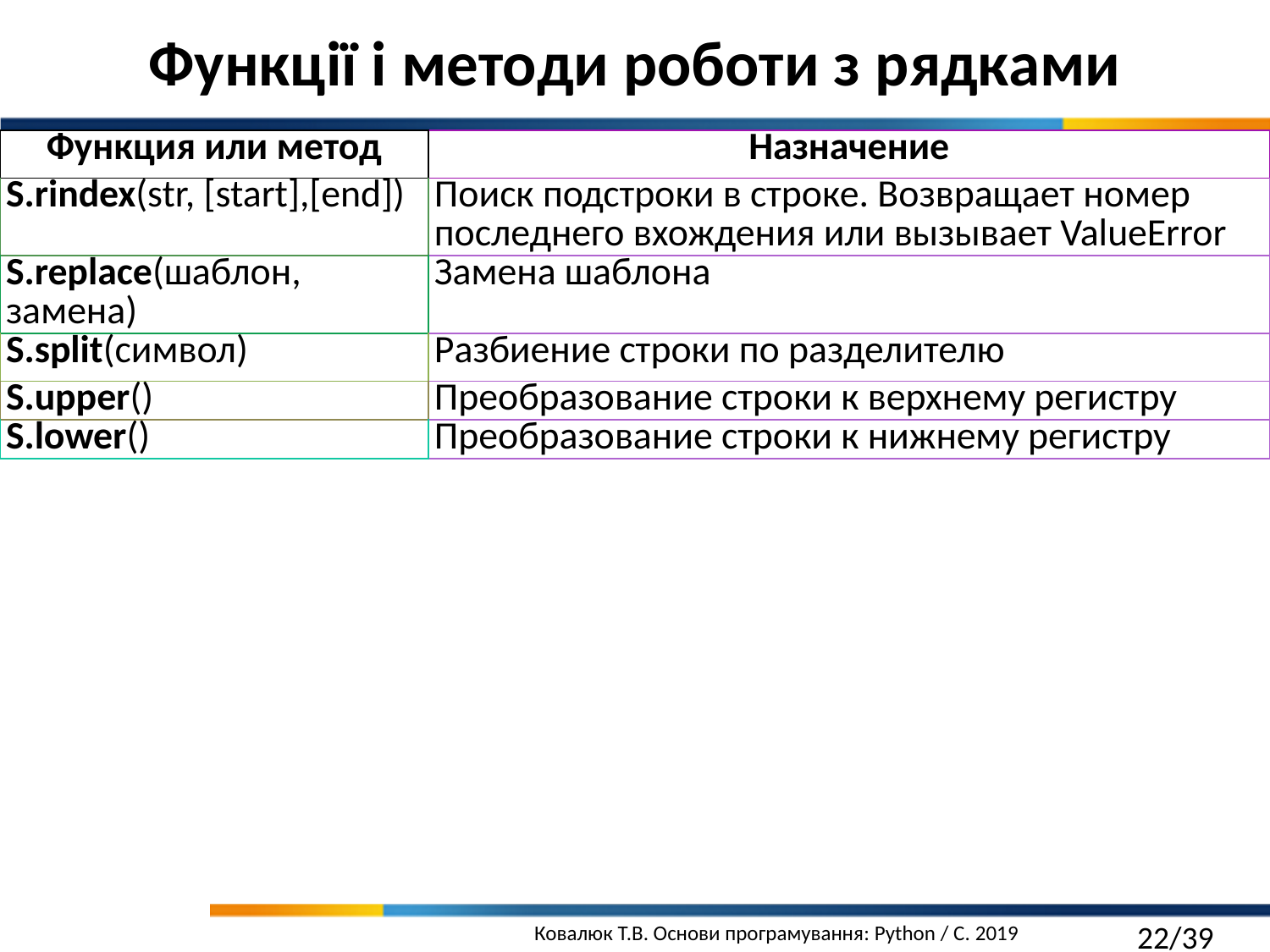

Функції і методи роботи з рядками
| Функция или метод | Назначение |
| --- | --- |
| S.rindex(str, [start],[end]) | Поиск подстроки в строке. Возвращает номер последнего вхождения или вызывает ValueError |
| S.replace(шаблон, замена) | Замена шаблона |
| S.split(символ) | Разбиение строки по разделителю |
| S.upper() | Преобразование строки к верхнему регистру |
| S.lower() | Преобразование строки к нижнему регистру |